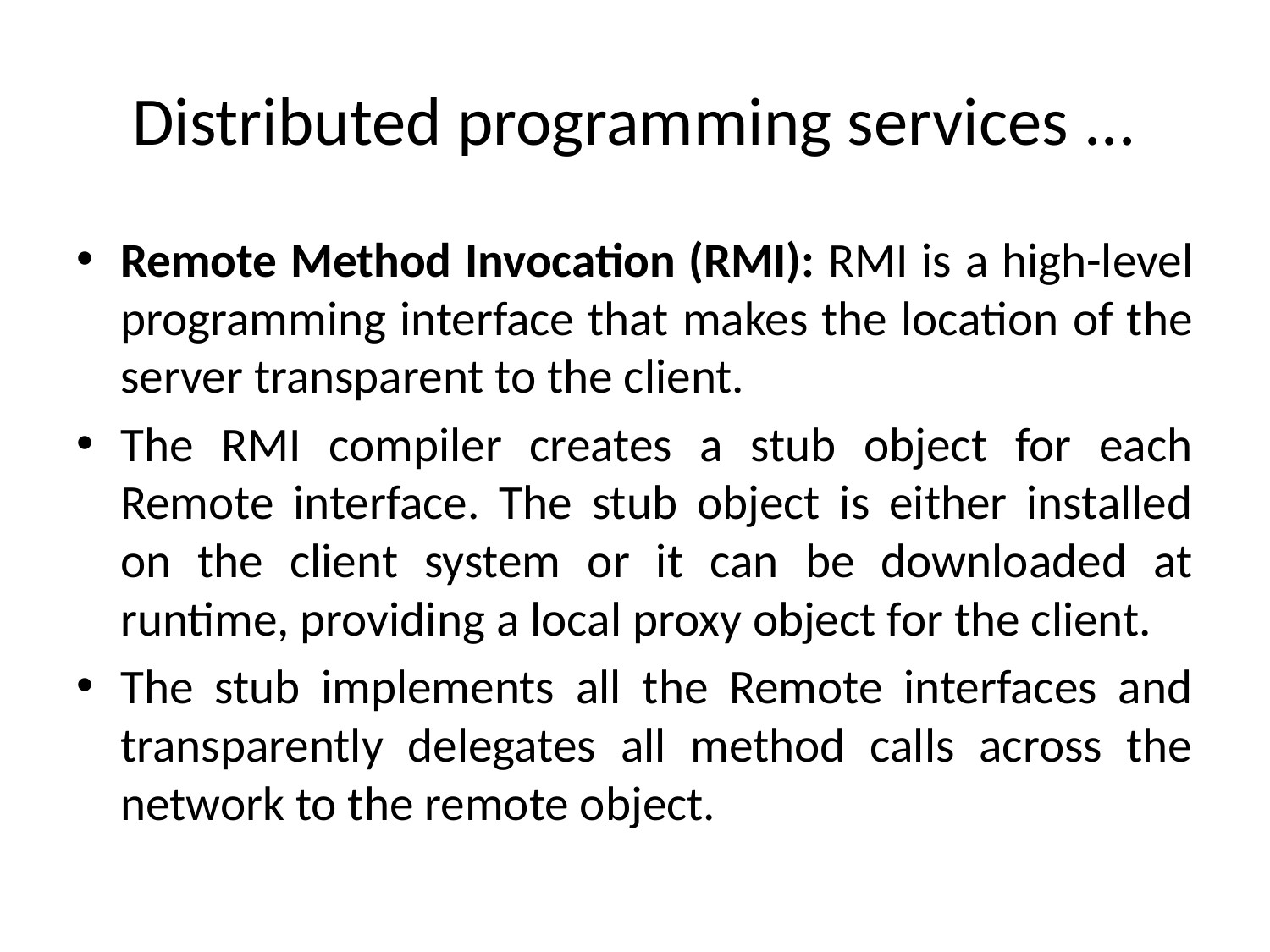

# Distributed programming services ...
Remote Method Invocation (RMI): RMI is a high-level programming interface that makes the location of the server transparent to the client.
The RMI compiler creates a stub object for each Remote interface. The stub object is either installed on the client system or it can be downloaded at runtime, providing a local proxy object for the client.
The stub implements all the Remote interfaces and transparently delegates all method calls across the network to the remote object.